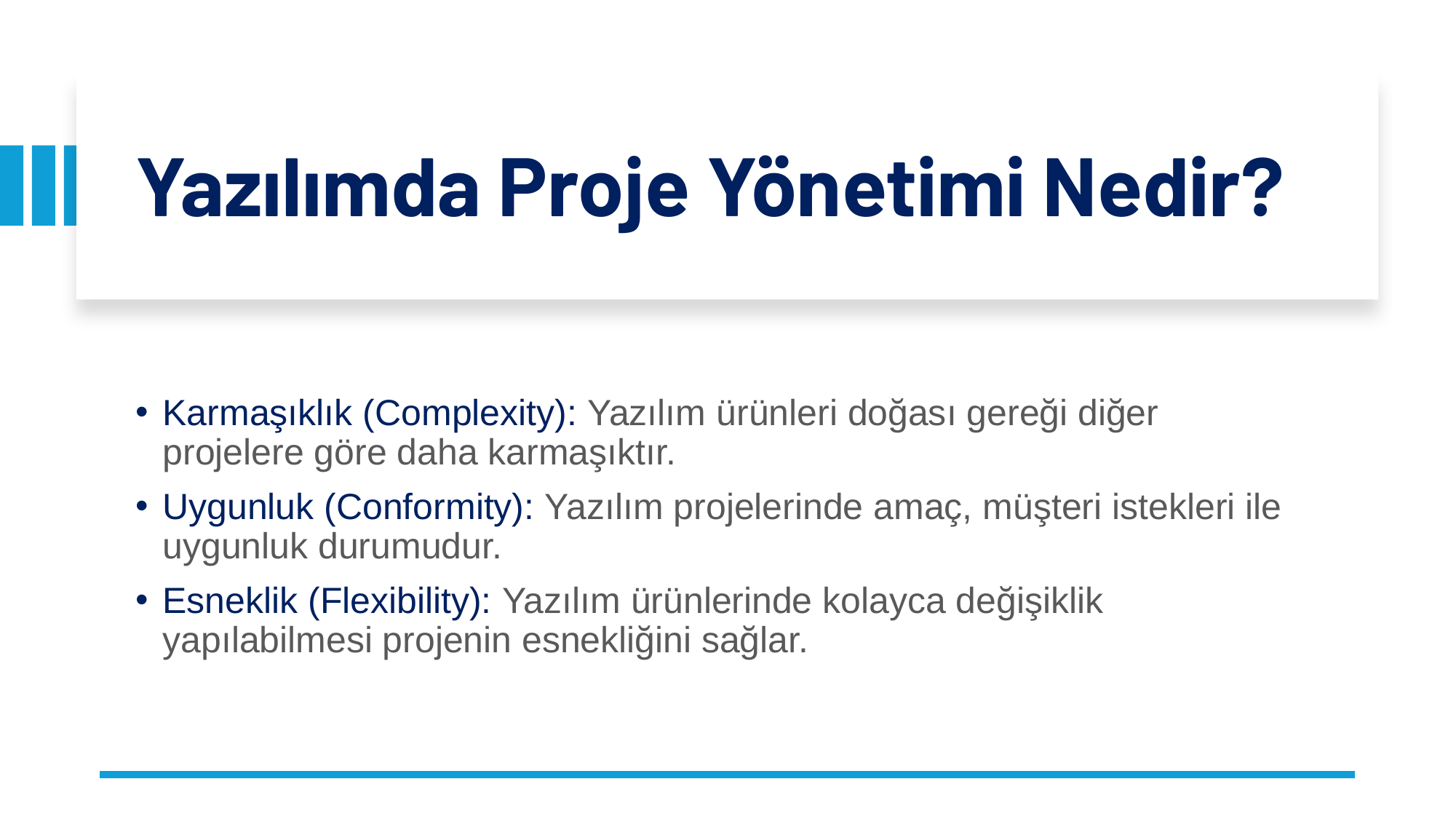

# Yazılımda Proje Yönetimi Nedir?

Karmaşıklık (Complexity): Yazılım ürünleri doğası gereği diğer projelere göre daha karmaşıktır.
Uygunluk (Conformity): Yazılım projelerinde amaç, müşteri istekleri ile uygunluk durumudur.
Esneklik (Flexibility): Yazılım ürünlerinde kolayca değişiklik yapılabilmesi projenin esnekliğini sağlar.